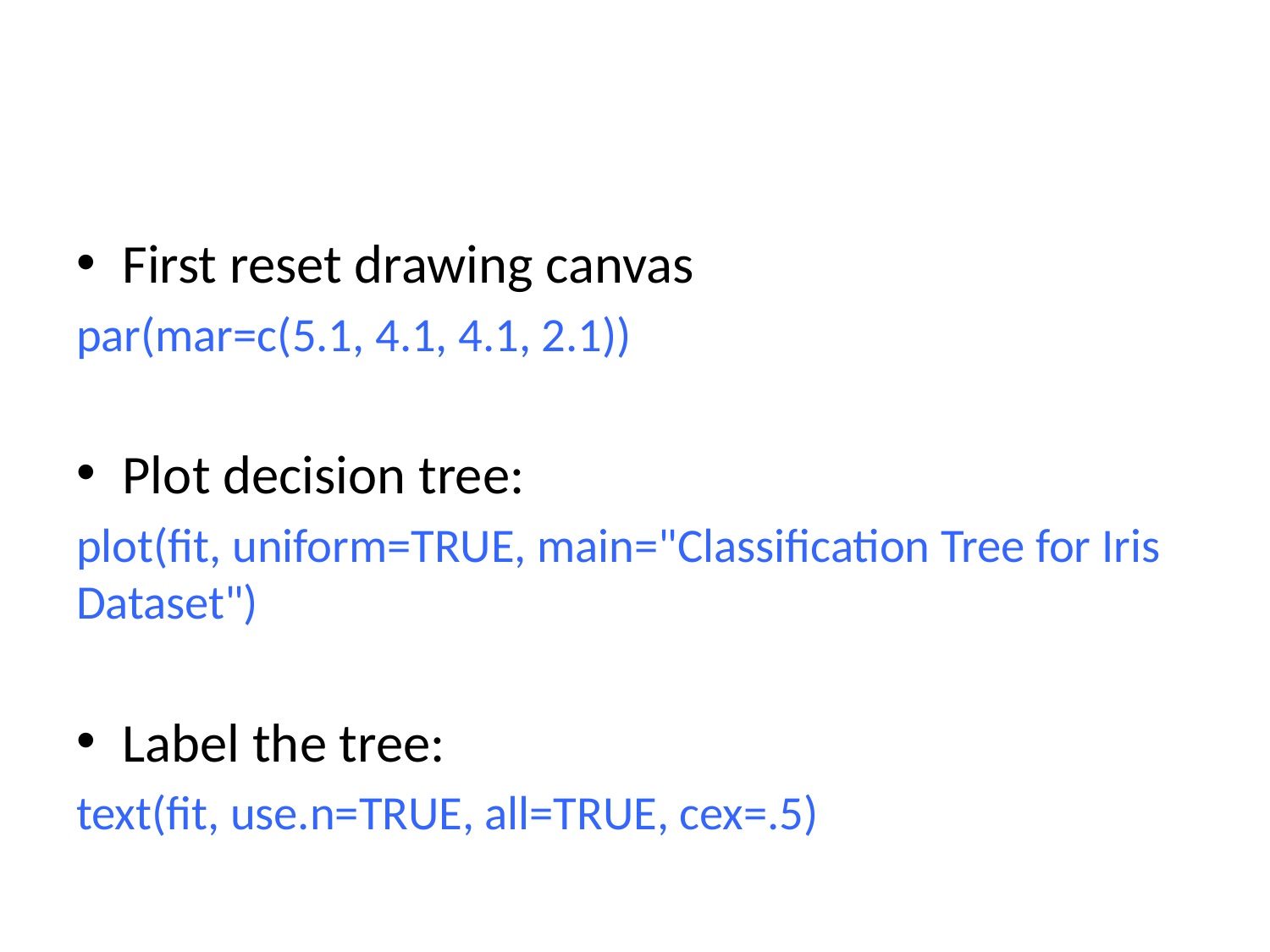

#
First reset drawing canvas
par(mar=c(5.1, 4.1, 4.1, 2.1))

Plot decision tree:
plot(fit, uniform=TRUE, main="Classification Tree for Iris Dataset")

Label the tree:
text(fit, use.n=TRUE, all=TRUE, cex=.5)